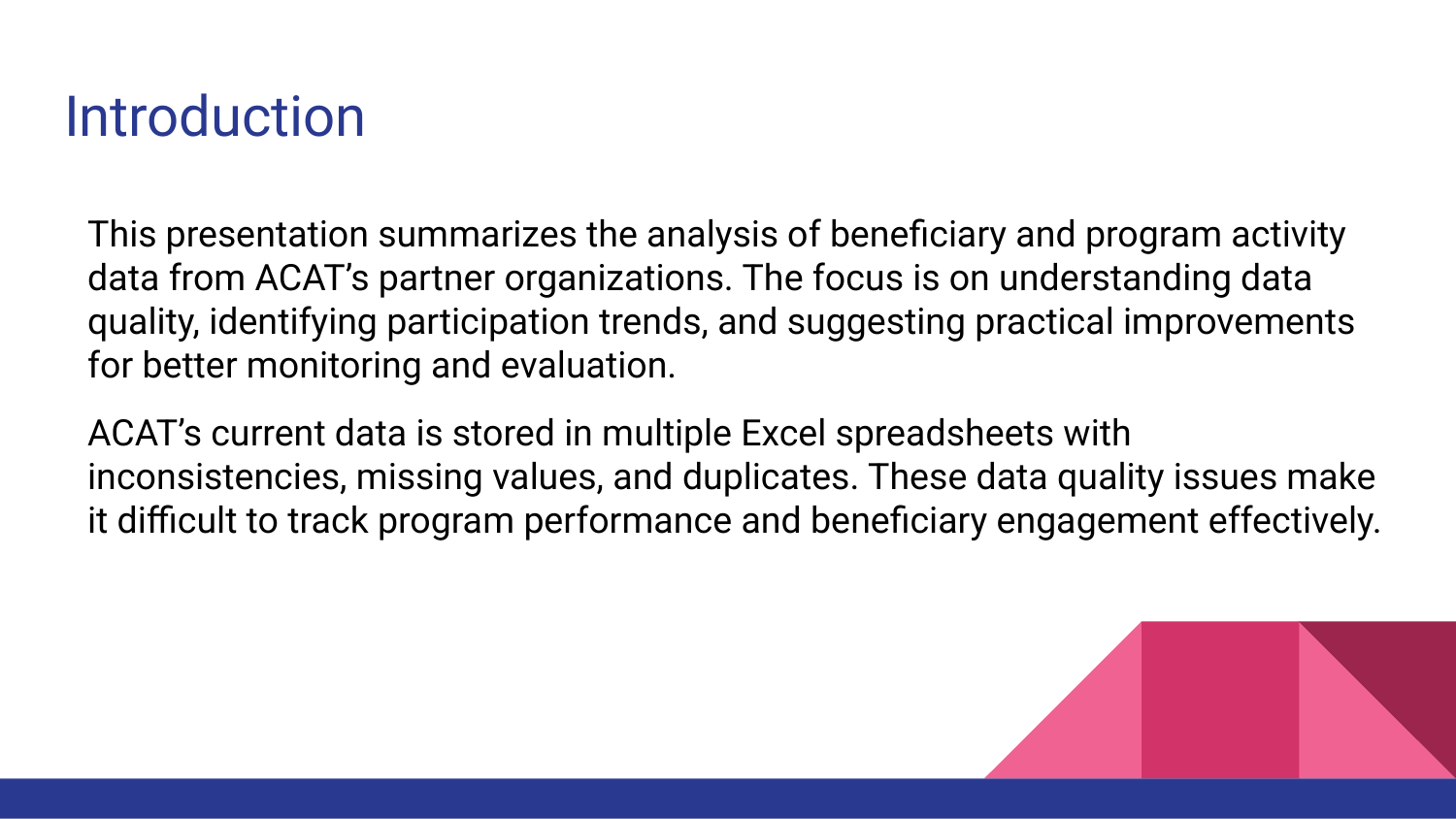

# Introduction
This presentation summarizes the analysis of beneficiary and program activity data from ACAT’s partner organizations. The focus is on understanding data quality, identifying participation trends, and suggesting practical improvements for better monitoring and evaluation.
ACAT’s current data is stored in multiple Excel spreadsheets with inconsistencies, missing values, and duplicates. These data quality issues make it difficult to track program performance and beneficiary engagement effectively.